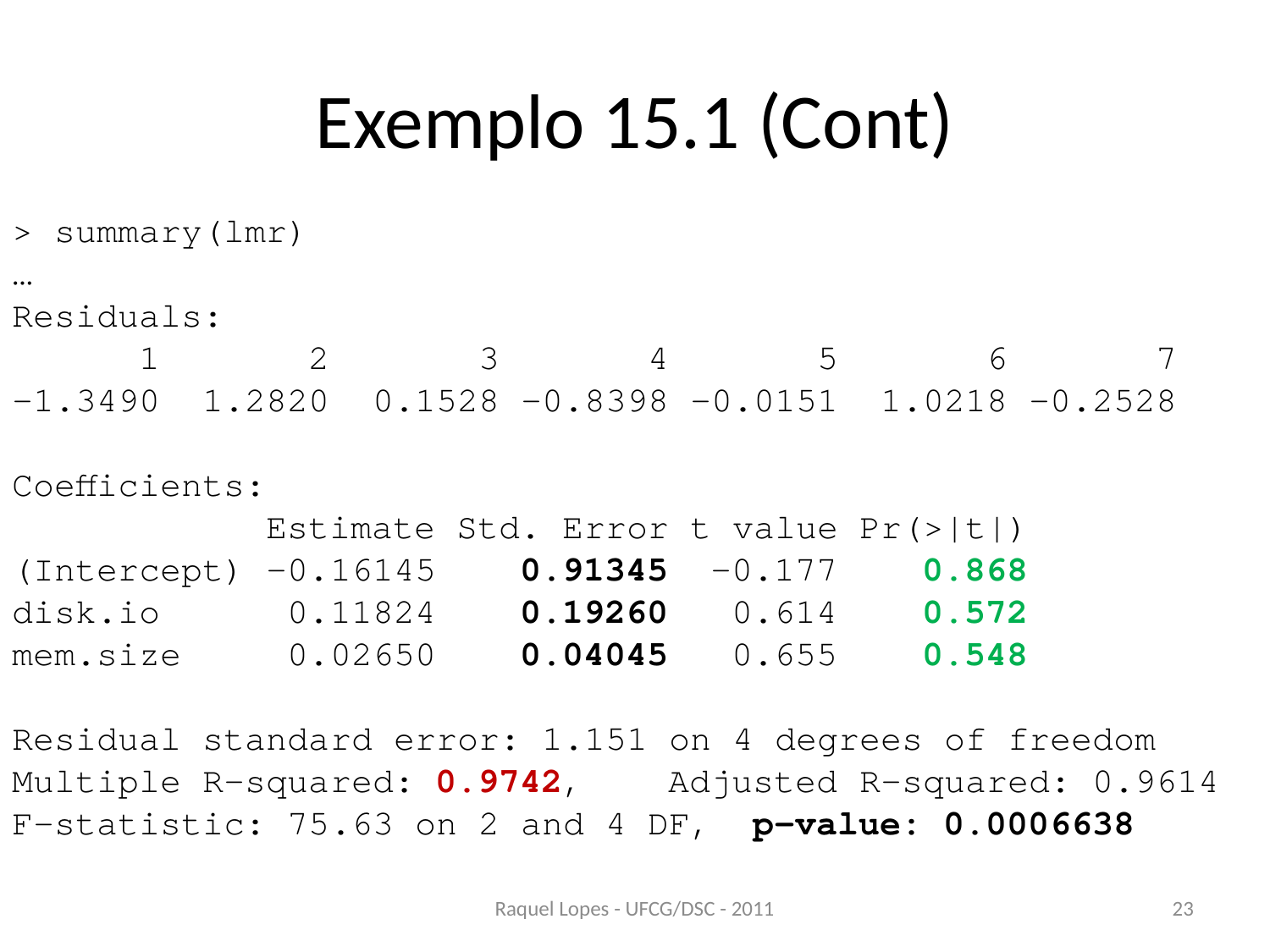

# Exemplo 15.1 (Cont)
> summary(lmr)
…
Residuals:
      1       2       3       4       5       6       7
-1.3490  1.2820  0.1528 -0.8398 -0.0151  1.0218 -0.2528

Coefficients:
            Estimate Std. Error t value Pr(>|t|)
(Intercept) -0.16145    0.91345  -0.177    0.868
disk.io      0.11824    0.19260   0.614    0.572
mem.size     0.02650    0.04045   0.655    0.548

Residual standard error: 1.151 on 4 degrees of freedom
Multiple R-squared: 0.9742,    Adjusted R-squared: 0.9614
F-statistic: 75.63 on 2 and 4 DF,  p-value: 0.0006638
Raquel Lopes - UFCG/DSC - 2011
23